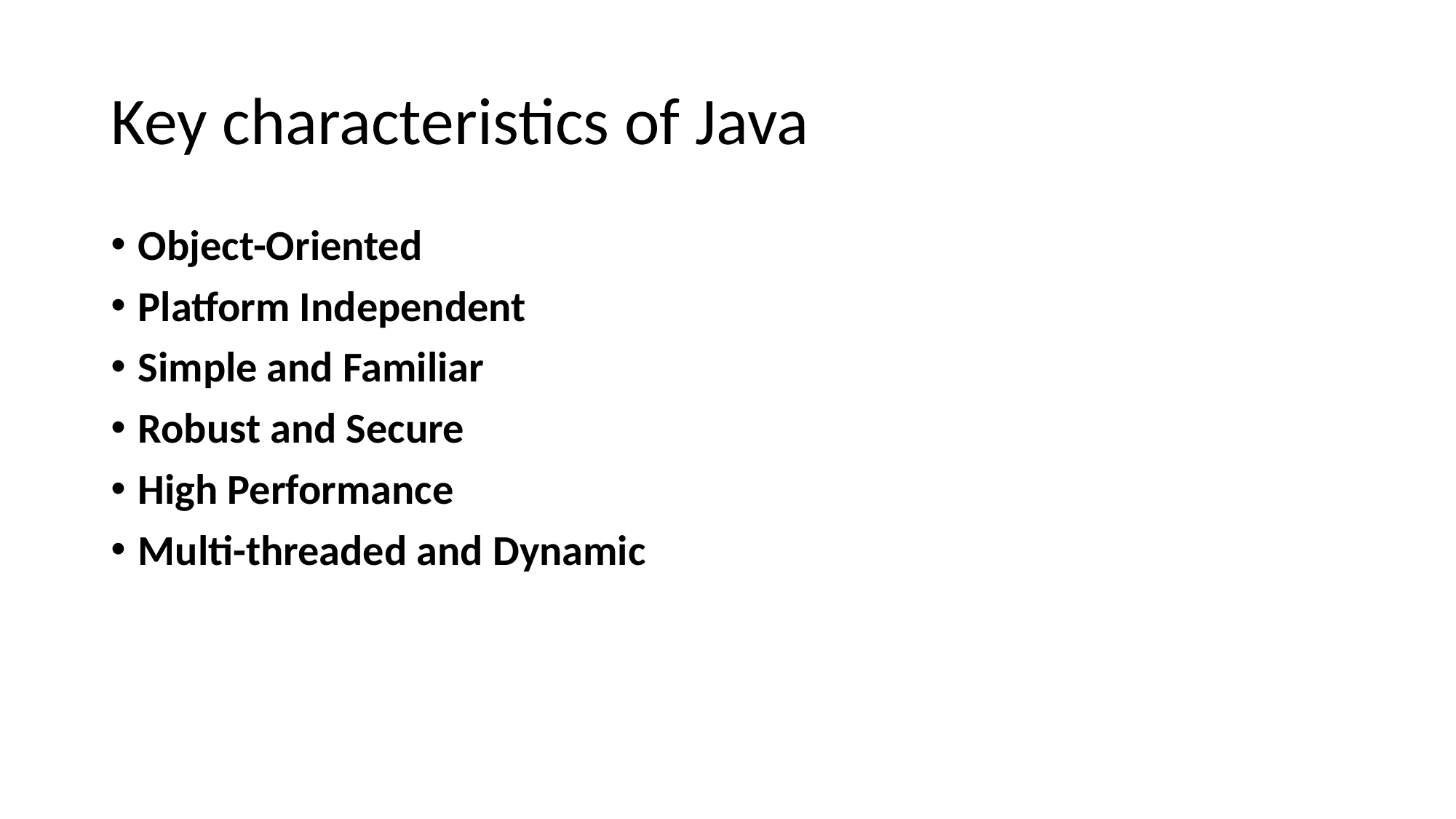

# Key characteristics of Java
Object-Oriented
Platform Independent
Simple and Familiar
Robust and Secure
High Performance
Multi-threaded and Dynamic